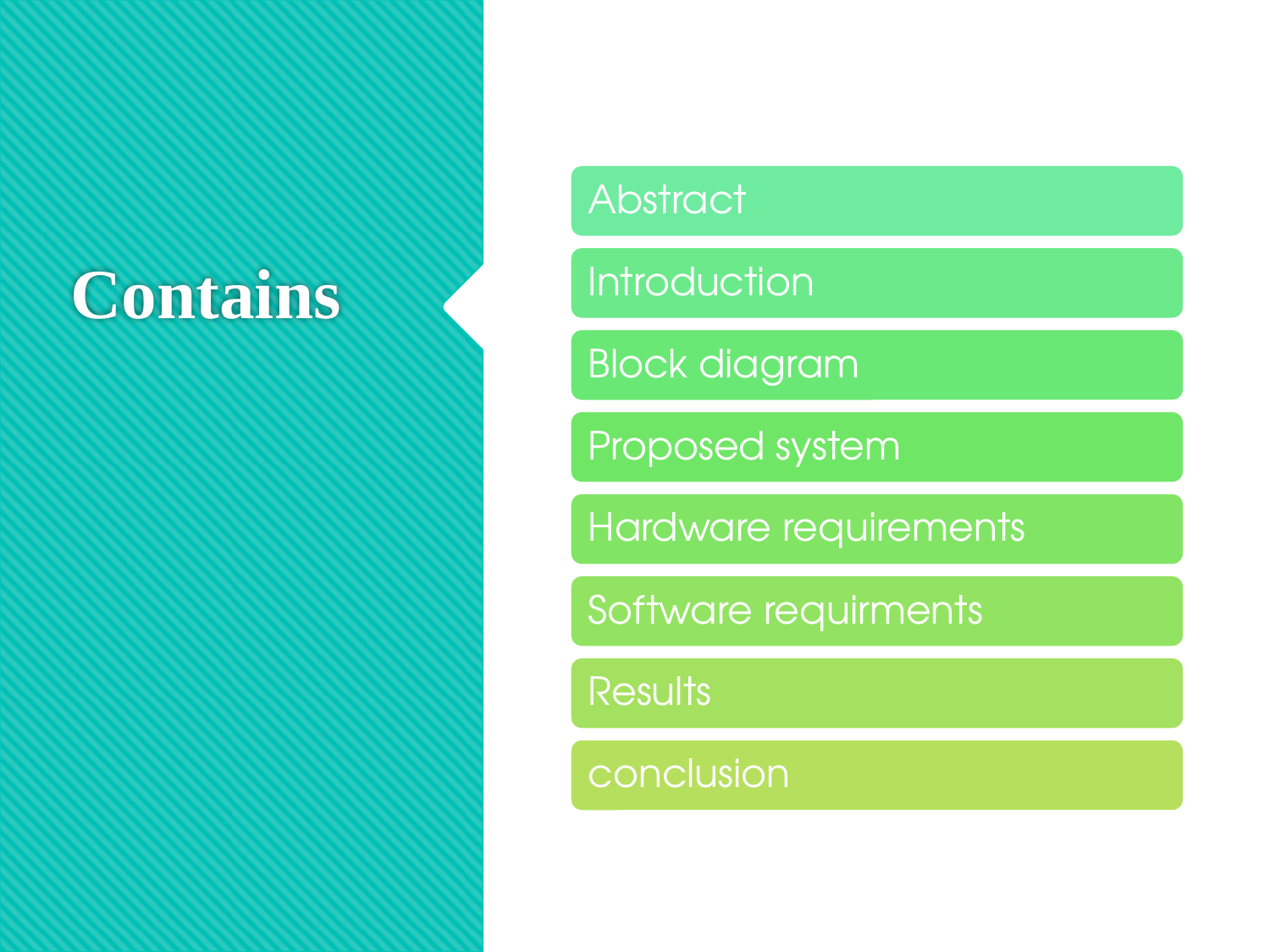

Abstract
Introduction
Block diagram
Proposed system
Hardware requirements
Software requirments
Results
conclusion
# Contains